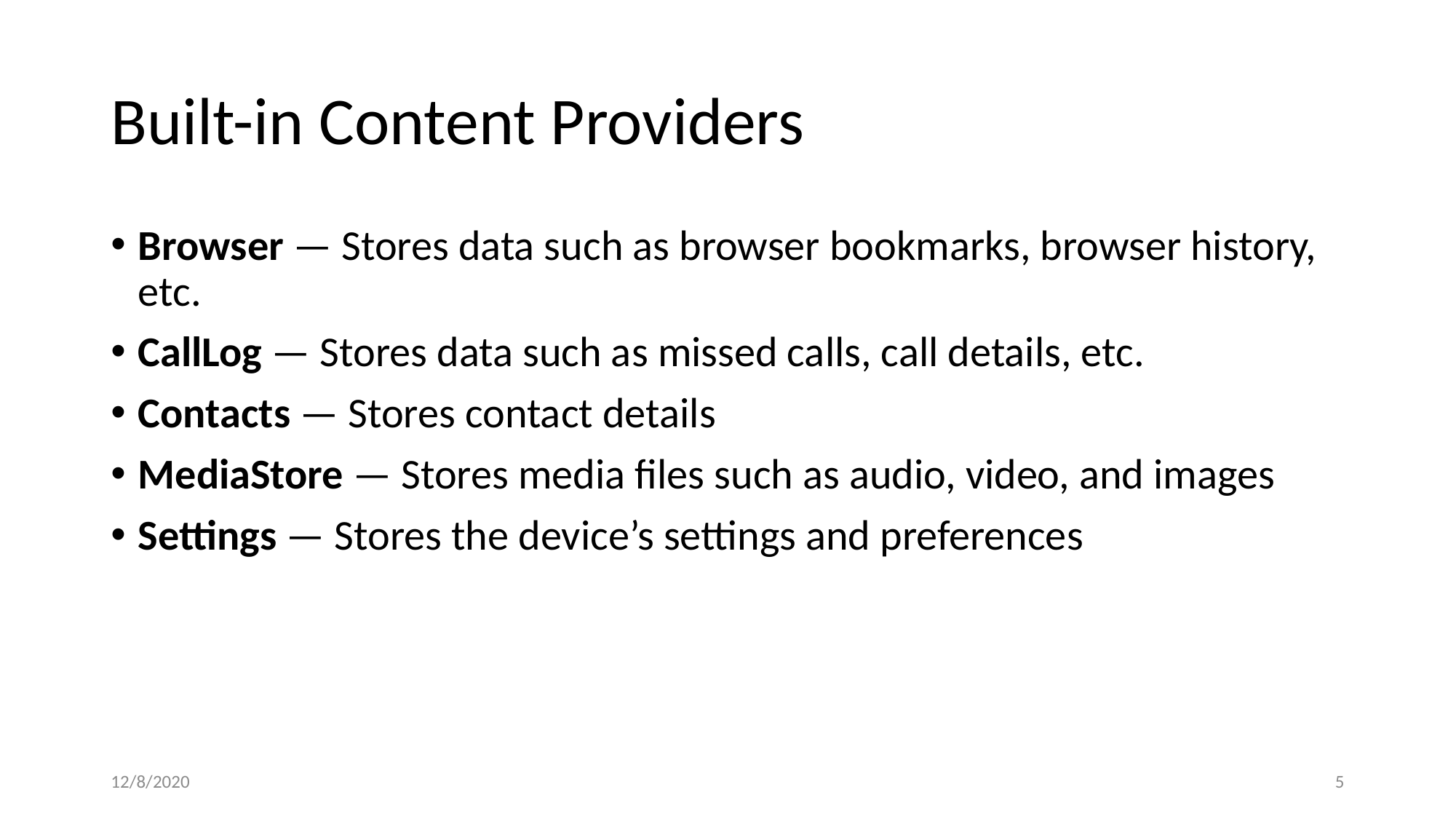

# Built-in Content Providers
Browser — Stores data such as browser bookmarks, browser history, etc.
CallLog — Stores data such as missed calls, call details, etc.
Contacts — Stores contact details
MediaStore — Stores media files such as audio, video, and images
Settings — Stores the device’s settings and preferences
12/8/2020
5